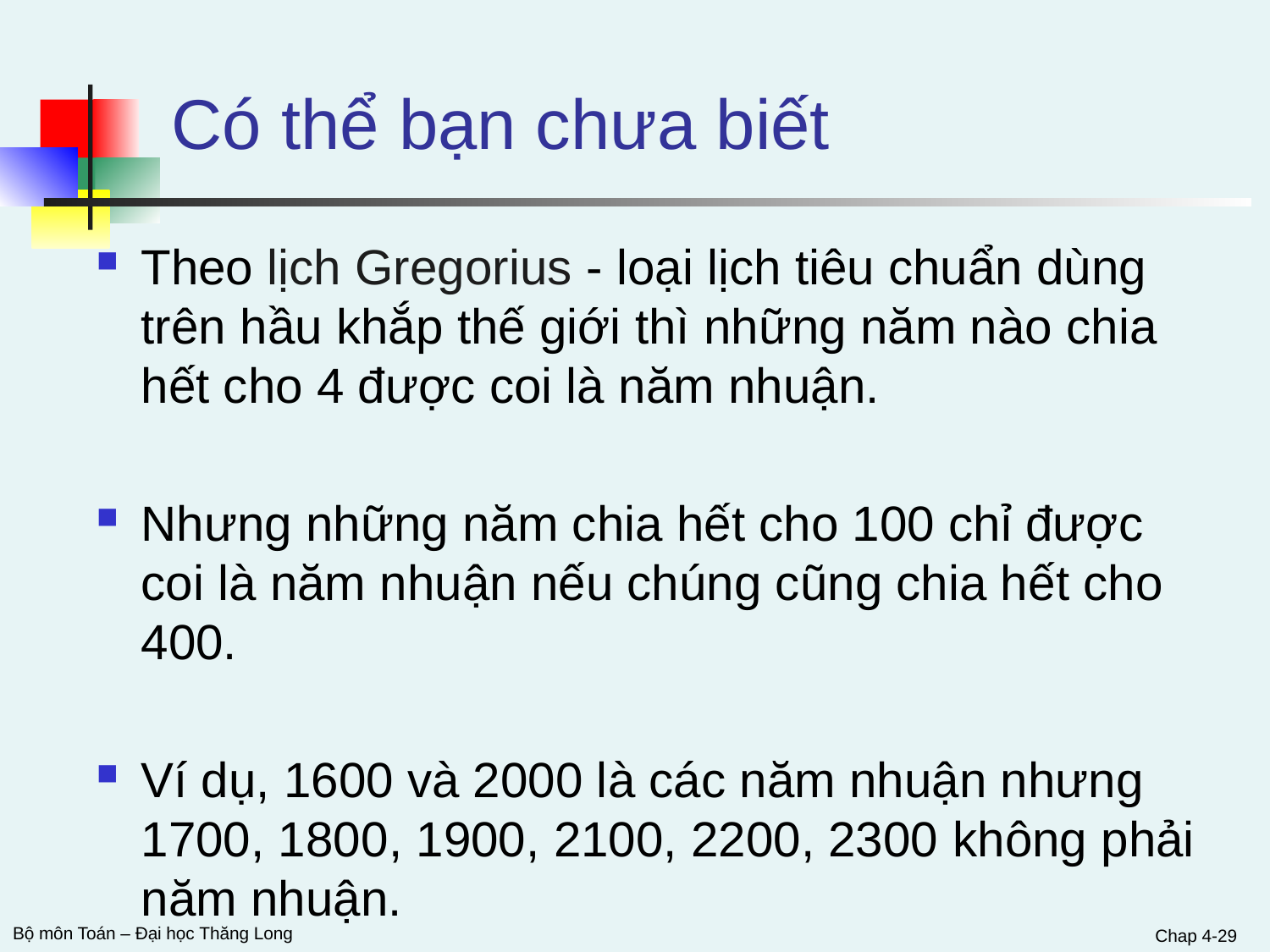

# Có thể bạn chưa biết
Theo lịch Gregorius - loại lịch tiêu chuẩn dùng trên hầu khắp thế giới thì những năm nào chia hết cho 4 được coi là năm nhuận.

Nhưng những năm chia hết cho 100 chỉ được coi là năm nhuận nếu chúng cũng chia hết cho 400.

Ví dụ, 1600 và 2000 là các năm nhuận nhưng 1700, 1800, 1900, 2100, 2200, 2300 không phải năm nhuận.
Chap 4-29
Bộ môn Toán – Đại học Thăng Long